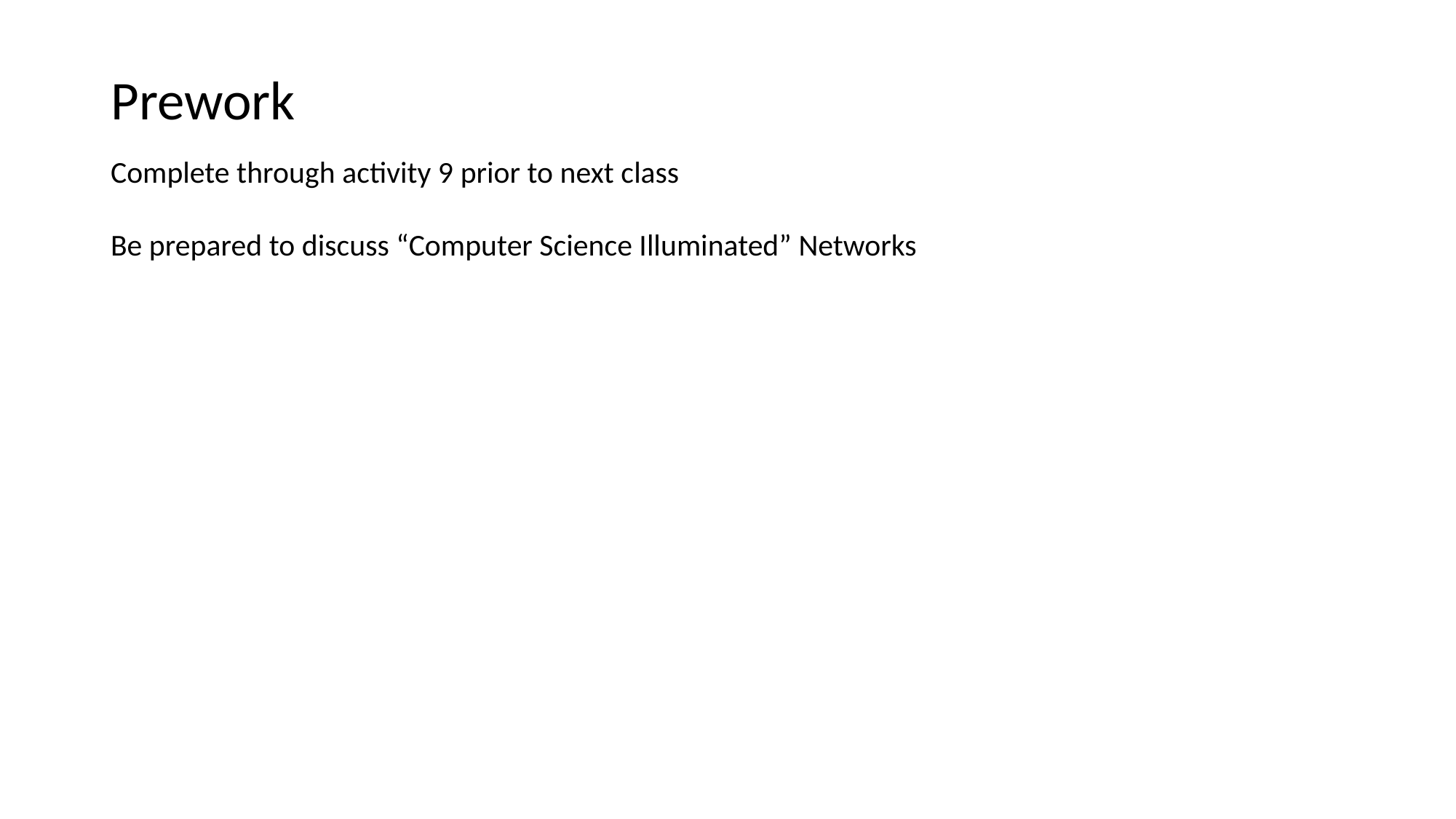

# Prework
Complete through activity 9 prior to next class

Be prepared to discuss “Computer Science Illuminated” Networks